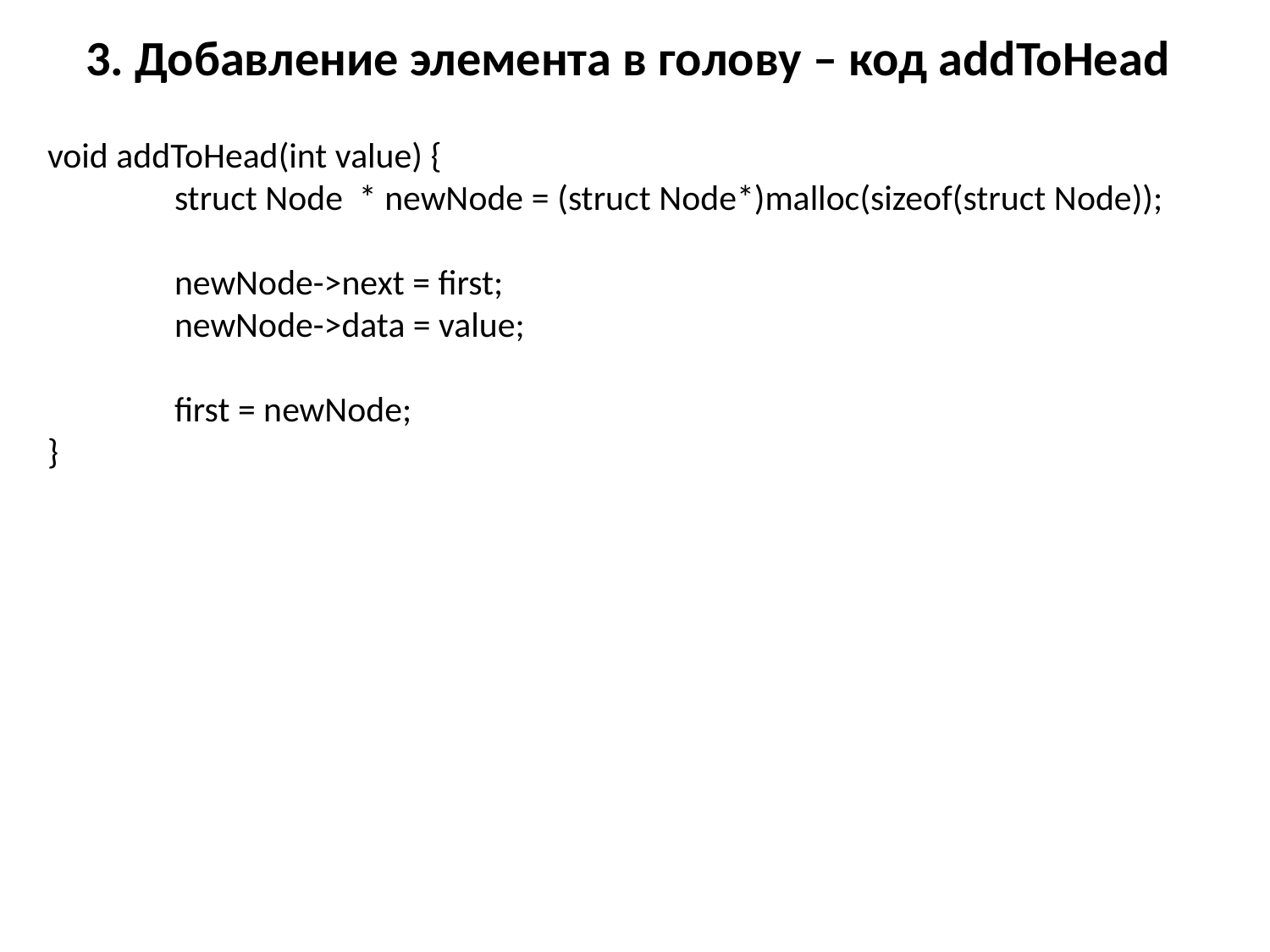

# 3. Добавление элемента в голову – код addToHead
void addToHead(int value) {
	struct Node  * newNode = (struct Node*)malloc(sizeof(struct Node));

	newNode->next = first;
	newNode->data = value;

	first = newNode;
}